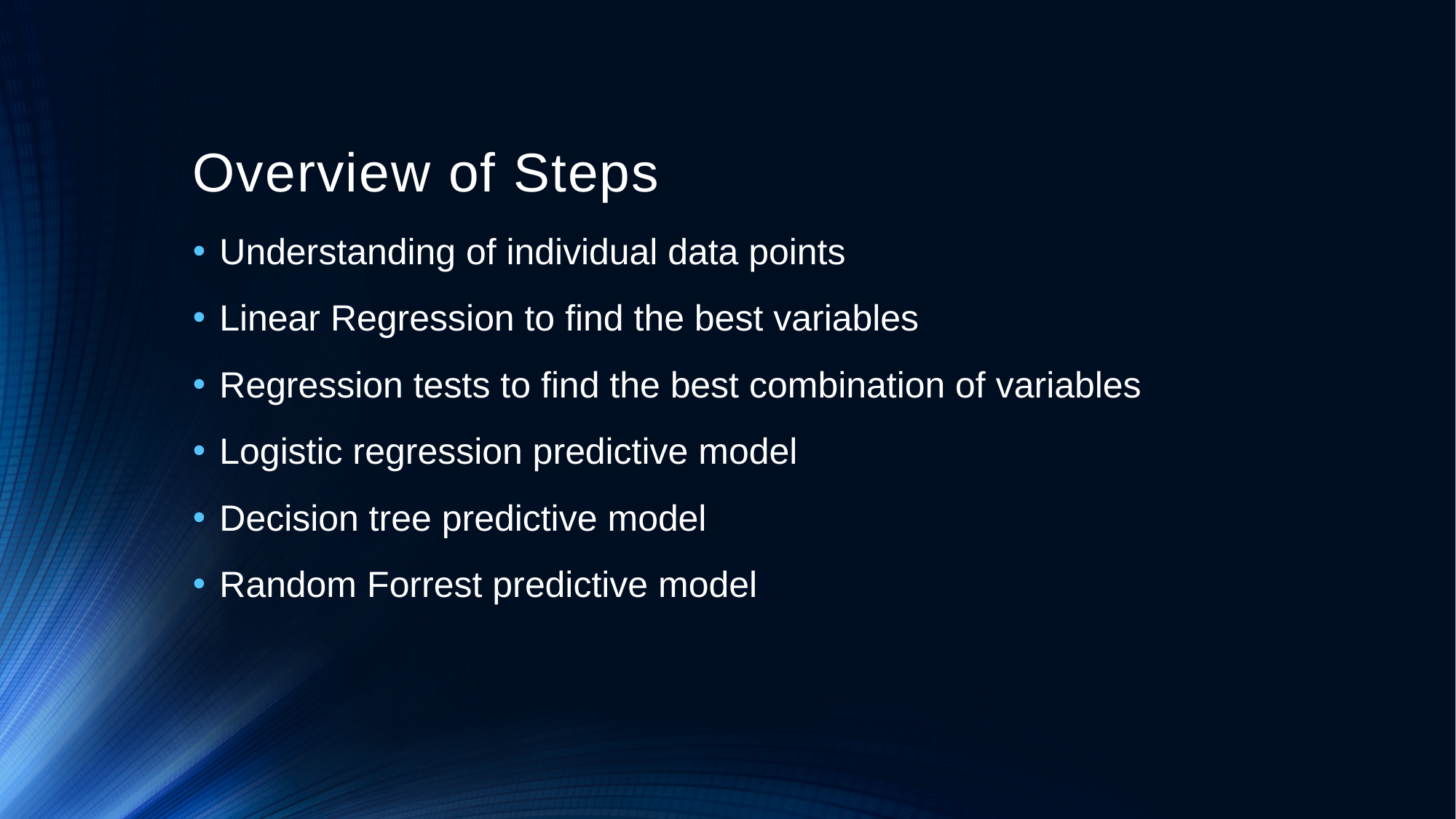

# Overview of Steps
Understanding of individual data points
Linear Regression to find the best variables
Regression tests to find the best combination of variables
Logistic regression predictive model
Decision tree predictive model
Random Forrest predictive model